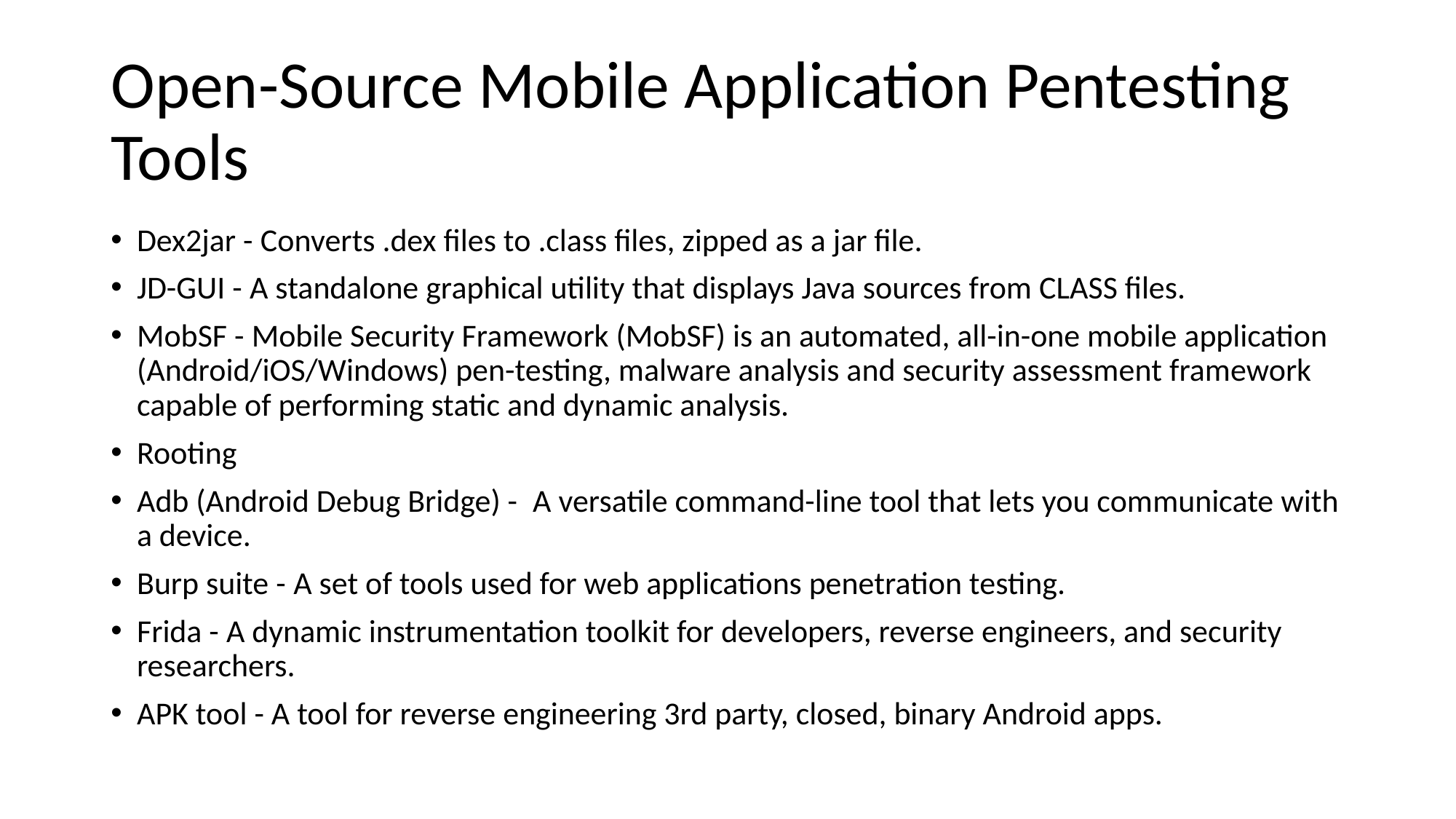

# Open-Source Mobile Application Pentesting Tools
Dex2jar - Converts .dex files to .class files, zipped as a jar file.
JD-GUI - A standalone graphical utility that displays Java sources from CLASS files.
MobSF - Mobile Security Framework (MobSF) is an automated, all-in-one mobile application (Android/iOS/Windows) pen-testing, malware analysis and security assessment framework capable of performing static and dynamic analysis.
Rooting
Adb (Android Debug Bridge) -  A versatile command-line tool that lets you communicate with a device.
Burp suite - A set of tools used for web applications penetration testing.
Frida - A dynamic instrumentation toolkit for developers, reverse engineers, and security researchers.
APK tool - A tool for reverse engineering 3rd party, closed, binary Android apps.